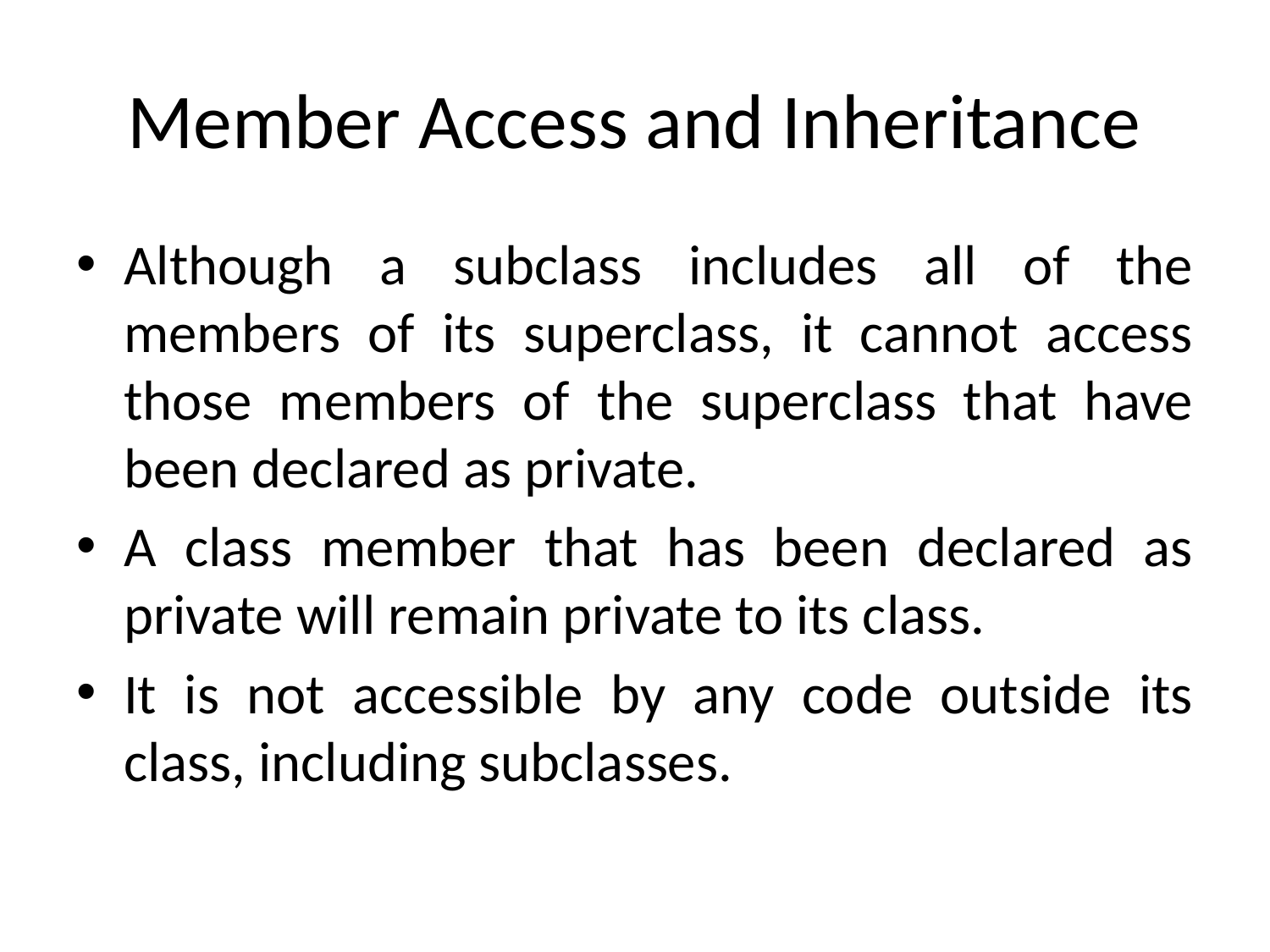

# Member Access and Inheritance
Although a subclass includes all of the members of its superclass, it cannot access those members of the superclass that have been declared as private.
A class member that has been declared as private will remain private to its class.
It is not accessible by any code outside its class, including subclasses.